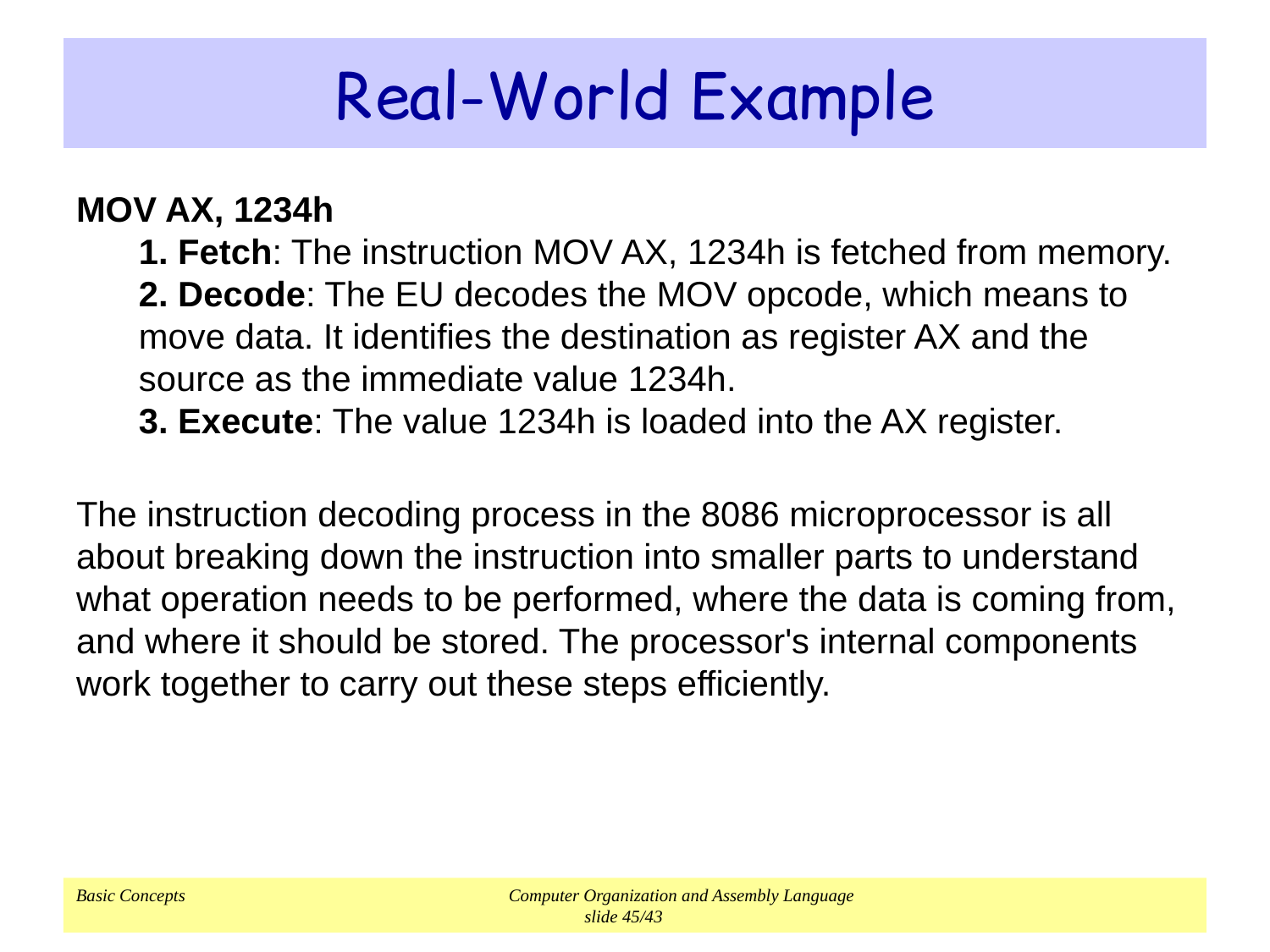

# Real-World Example
MOV AX, 1234h
 Fetch: The instruction MOV AX, 1234h is fetched from memory.
 Decode: The EU decodes the MOV opcode, which means to move data. It identifies the destination as register AX and the source as the immediate value 1234h.
 Execute: The value 1234h is loaded into the AX register.

The instruction decoding process in the 8086 microprocessor is all about breaking down the instruction into smaller parts to understand what operation needs to be performed, where the data is coming from, and where it should be stored. The processor's internal components work together to carry out these steps efficiently.